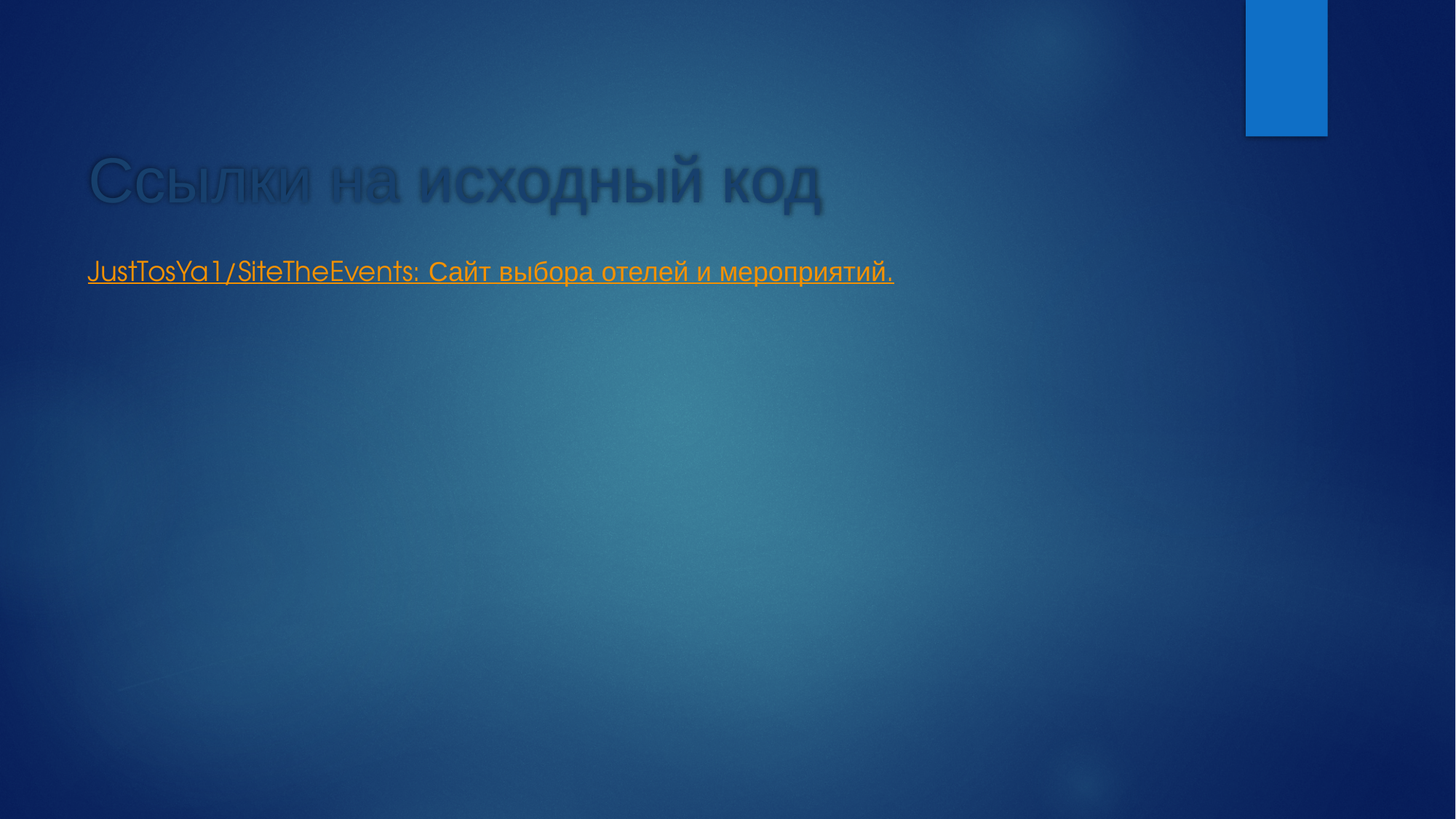

# Ссылки на исходный код
JustTosYa1/SiteTheEvents: Сайт выбора отелей и мероприятий.